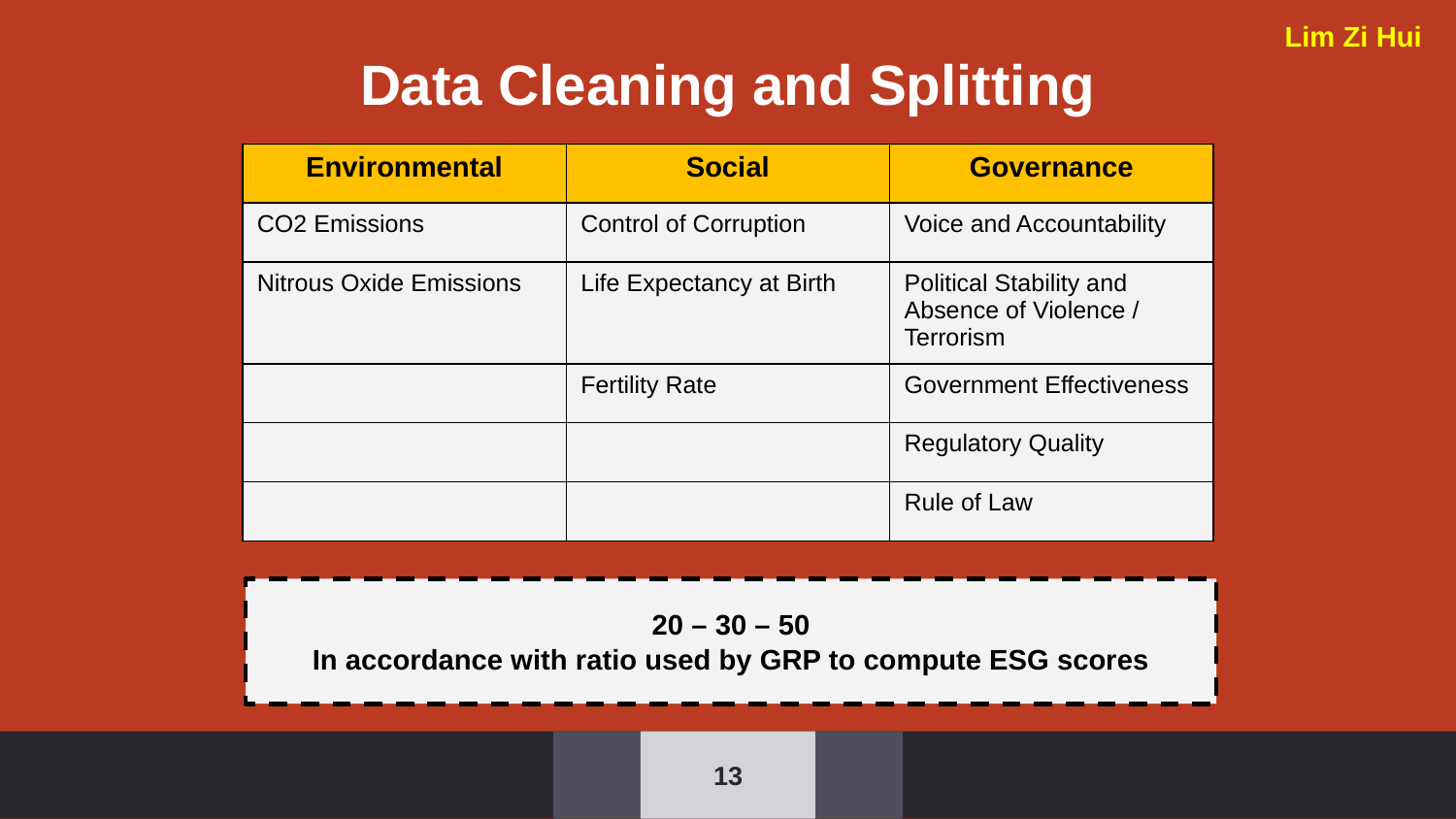

Lim Zi Hui
Data Cleaning and Splitting
| Environmental | Social | Governance |
| --- | --- | --- |
| CO2 Emissions | Control of Corruption | Voice and Accountability |
| Nitrous Oxide Emissions | Life Expectancy at Birth | Political Stability and Absence of Violence / Terrorism |
|  | Fertility Rate | Government Effectiveness |
|  |  | Regulatory Quality |
|  |  | Rule of Law |
20 – 30 – 50
In accordance with ratio used by GRP to compute ESG scores
13